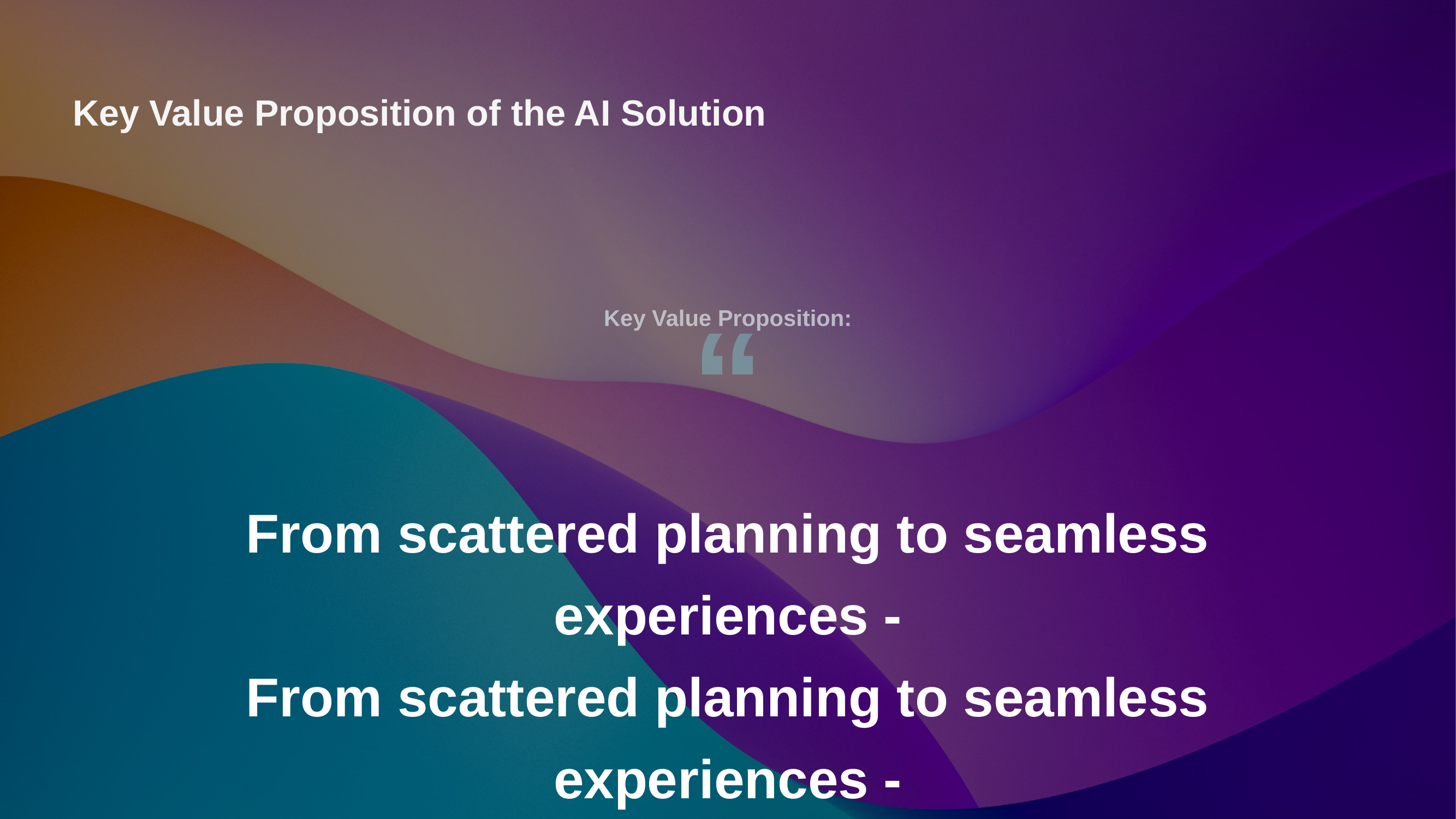

Key Value Proposition of the AI Solution
Key Value Proposition:
“

From scattered planning to seamless experiences -
From scattered planning to seamless experiences -
AI that understands your travel DNA
AI that understands your travel DNA
”